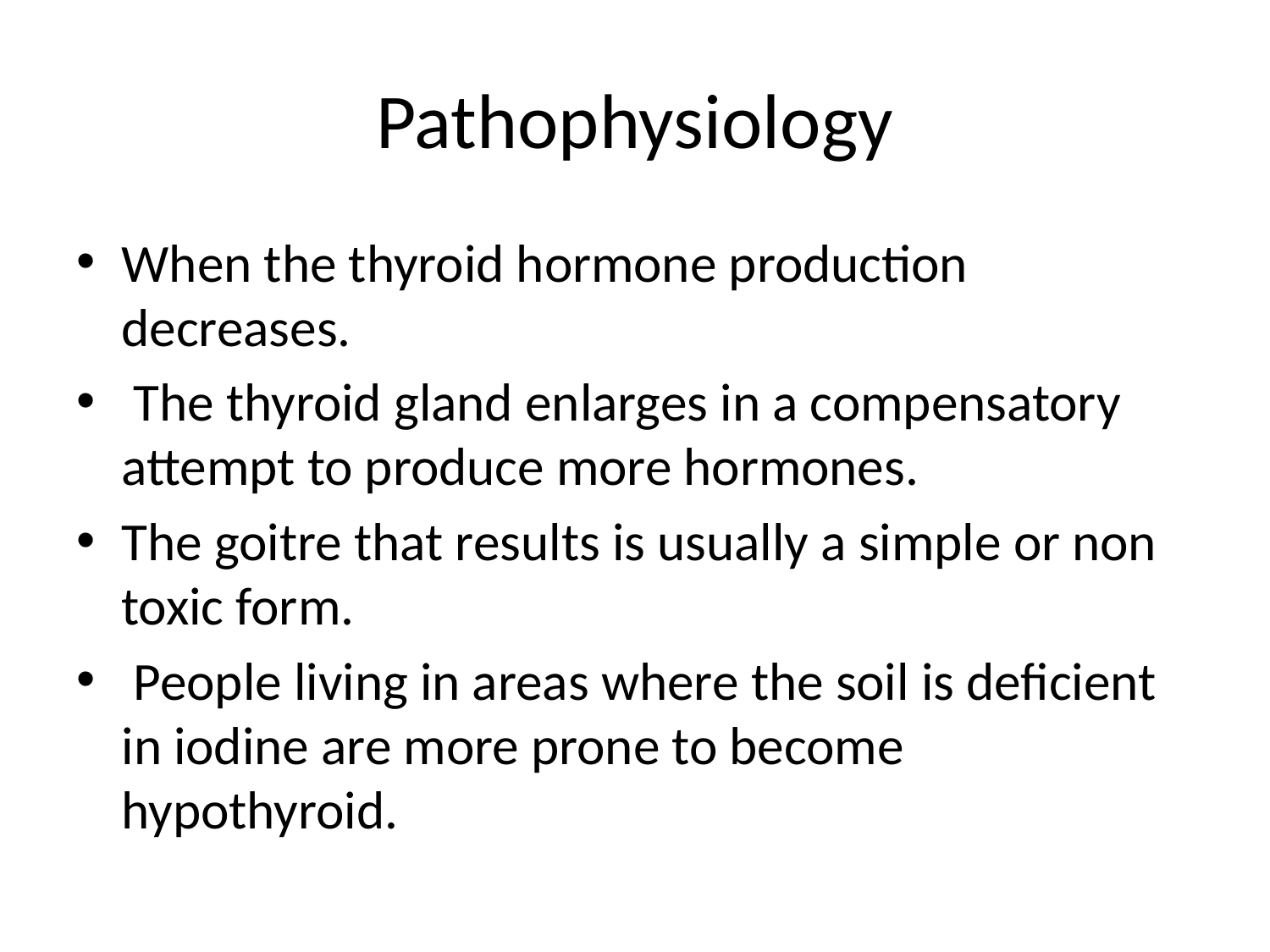

# Pathophysiology
When the thyroid hormone production decreases.
 The thyroid gland enlarges in a compensatory attempt to produce more hormones.
The goitre that results is usually a simple or non toxic form.
 People living in areas where the soil is deficient in iodine are more prone to become hypothyroid.